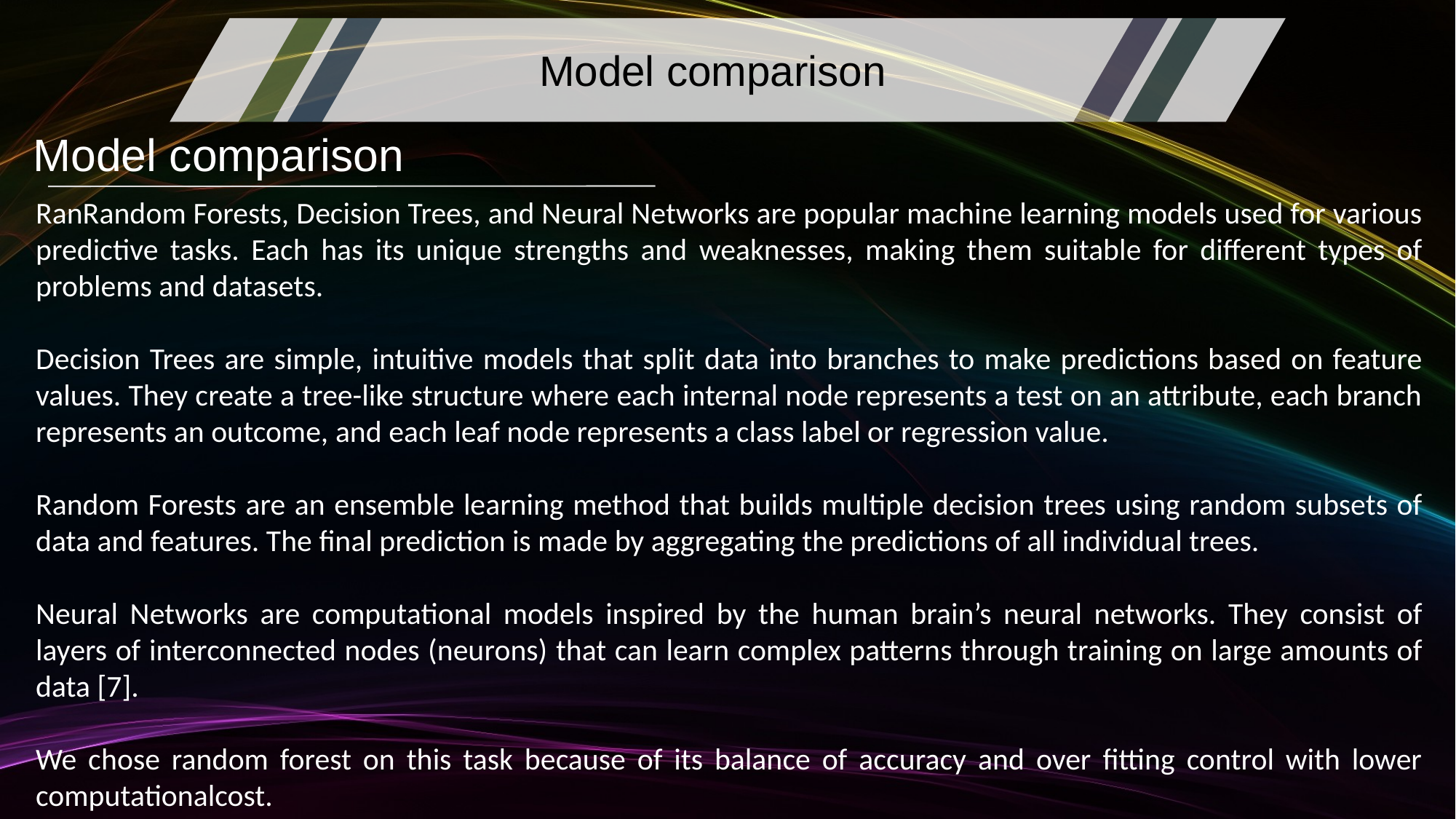

Model comparison

Model comparison
RanRandom Forests, Decision Trees, and Neural Networks are popular machine learning models used for various predictive tasks. Each has its unique strengths and weaknesses, making them suitable for different types of problems and datasets.
﻿
Decision Trees are simple, intuitive models that split data into branches to make predictions based on feature values. They create a tree-like structure where each internal node represents a test on an attribute, each branch represents an outcome, and each leaf node represents a class label or regression value.

Random Forests are an ensemble learning method that builds multiple decision trees using random subsets of data and features. The final prediction is made by aggregating the predictions of all individual trees.

Neural Networks are computational models inspired by the human brain’s neural networks. They consist of layers of interconnected nodes (neurons) that can learn complex patterns through training on large amounts of data [7].

We chose random forest on this task because of its balance of accuracy and over fitting control with lower computationalcost.